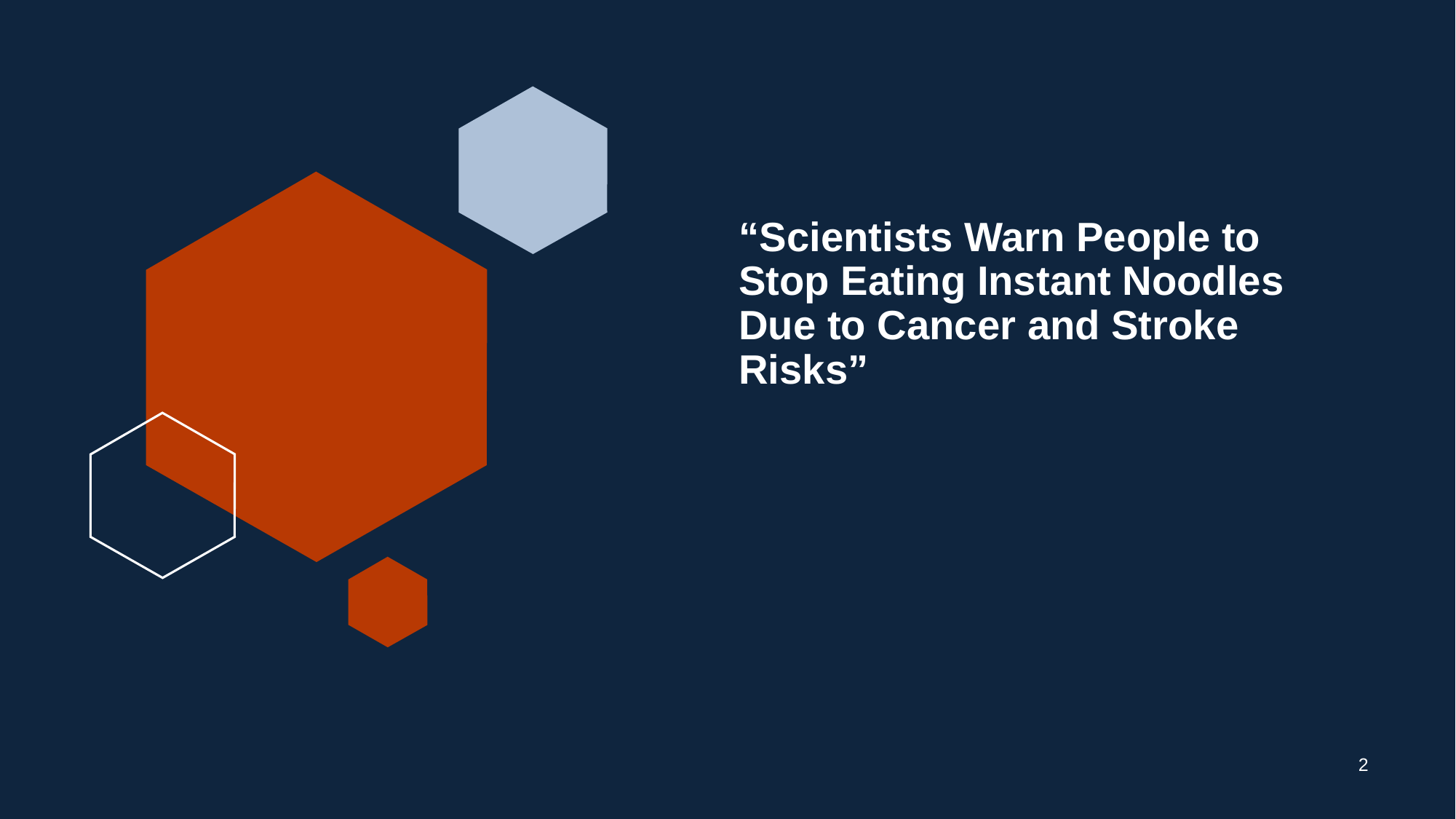

# “Scientists Warn People to Stop Eating Instant Noodles Due to Cancer and Stroke Risks”

2